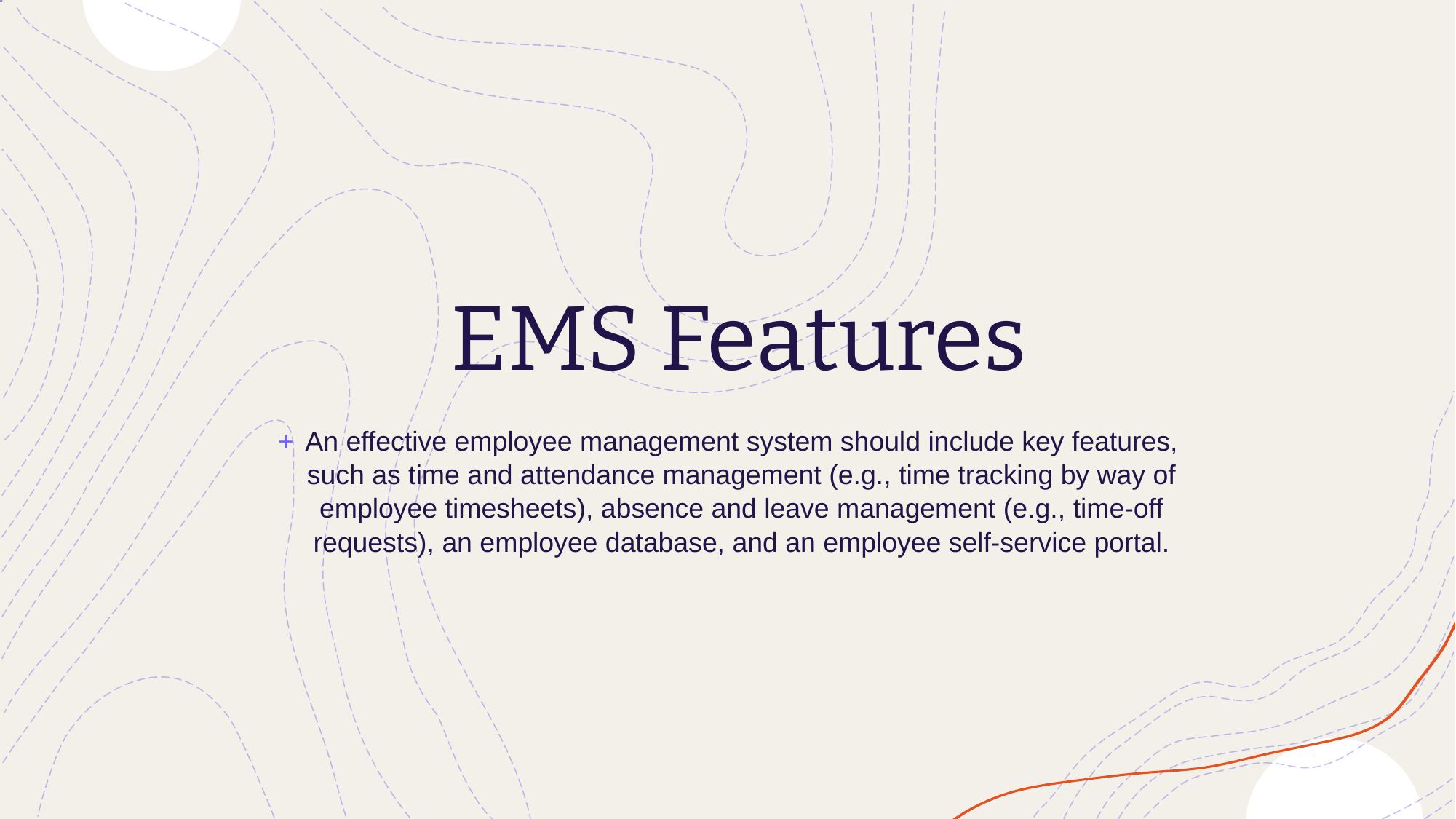

EMS Features

An effective employee management system should include key features, such as time and attendance management (e.g., time tracking by way of employee timesheets), absence and leave management (e.g., time-off requests), an employee database, and an employee self-service portal.